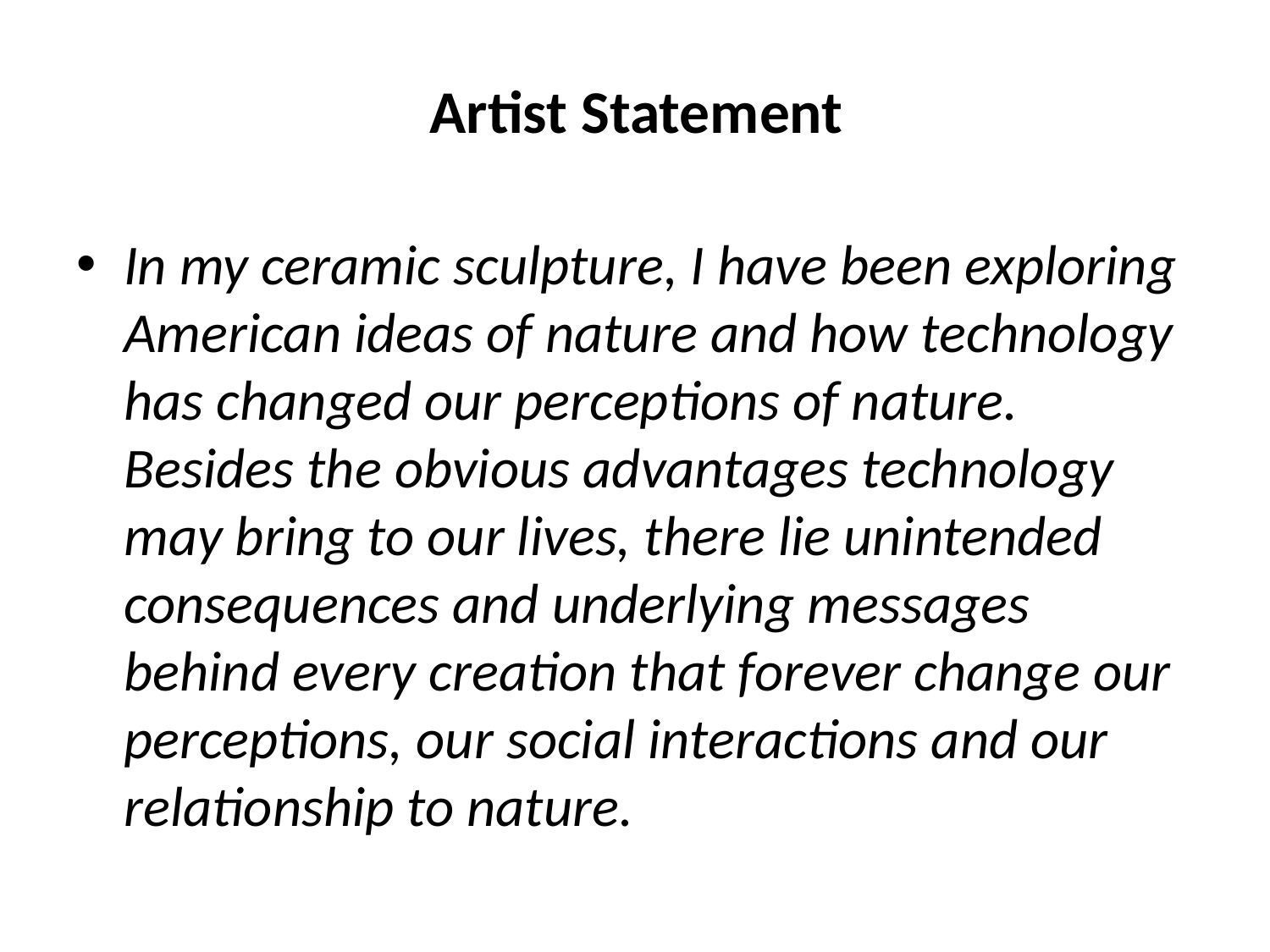

# Artist Statement
In my ceramic sculpture, I have been exploring American ideas of nature and how technology has changed our perceptions of nature. Besides the obvious advantages technology may bring to our lives, there lie unintended consequences and underlying messages behind every creation that forever change our perceptions, our social interactions and our relationship to nature.